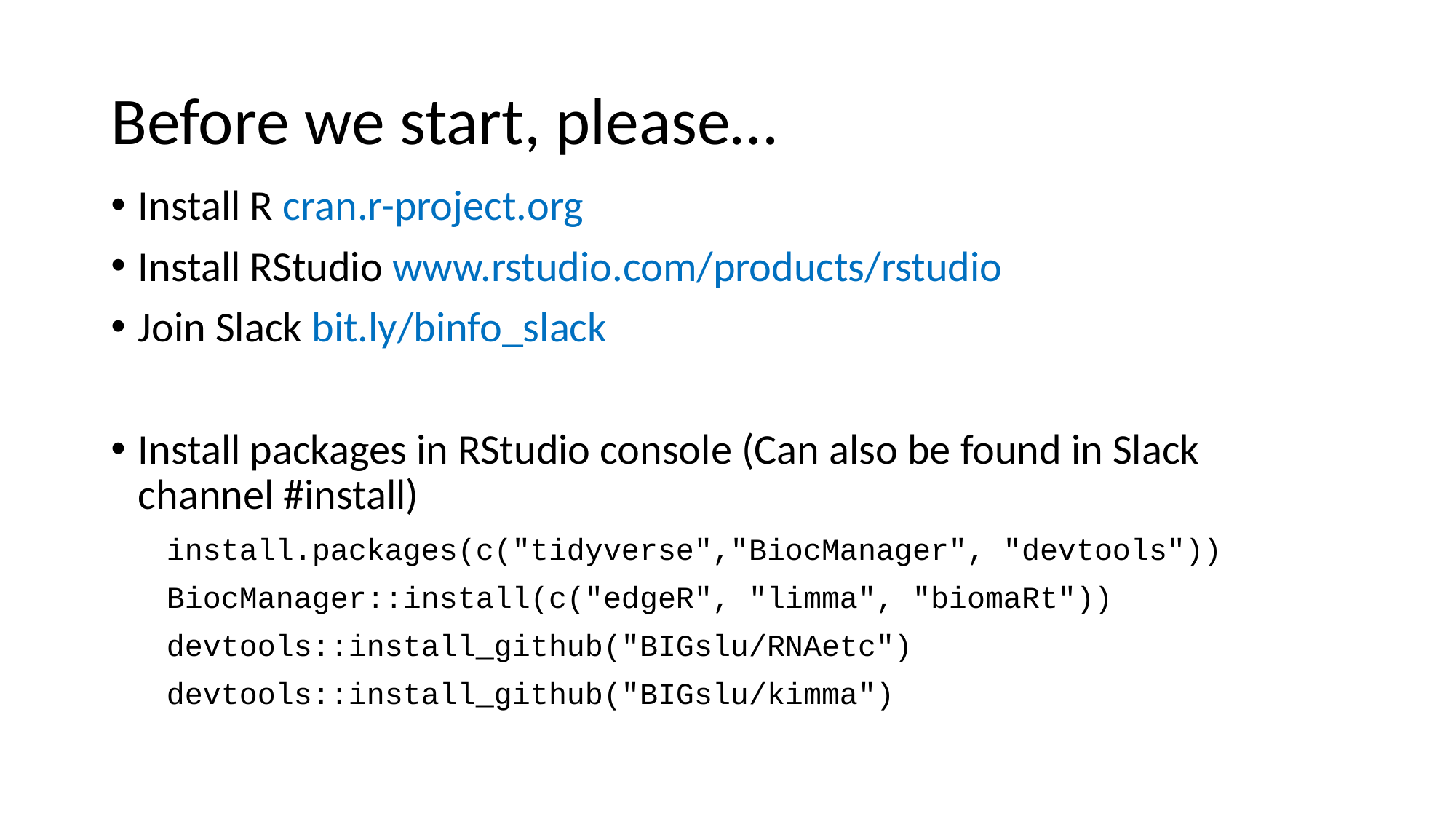

# Before we start, please…
Install R cran.r-project.org
Install RStudio www.rstudio.com/products/rstudio
Join Slack bit.ly/binfo_slack

Install packages in RStudio console (Can also be found in Slack channel #install)
install.packages(c("tidyverse","BiocManager", "devtools"))
BiocManager::install(c("edgeR", "limma", "biomaRt"))
devtools::install_github("BIGslu/RNAetc")
devtools::install_github("BIGslu/kimma")